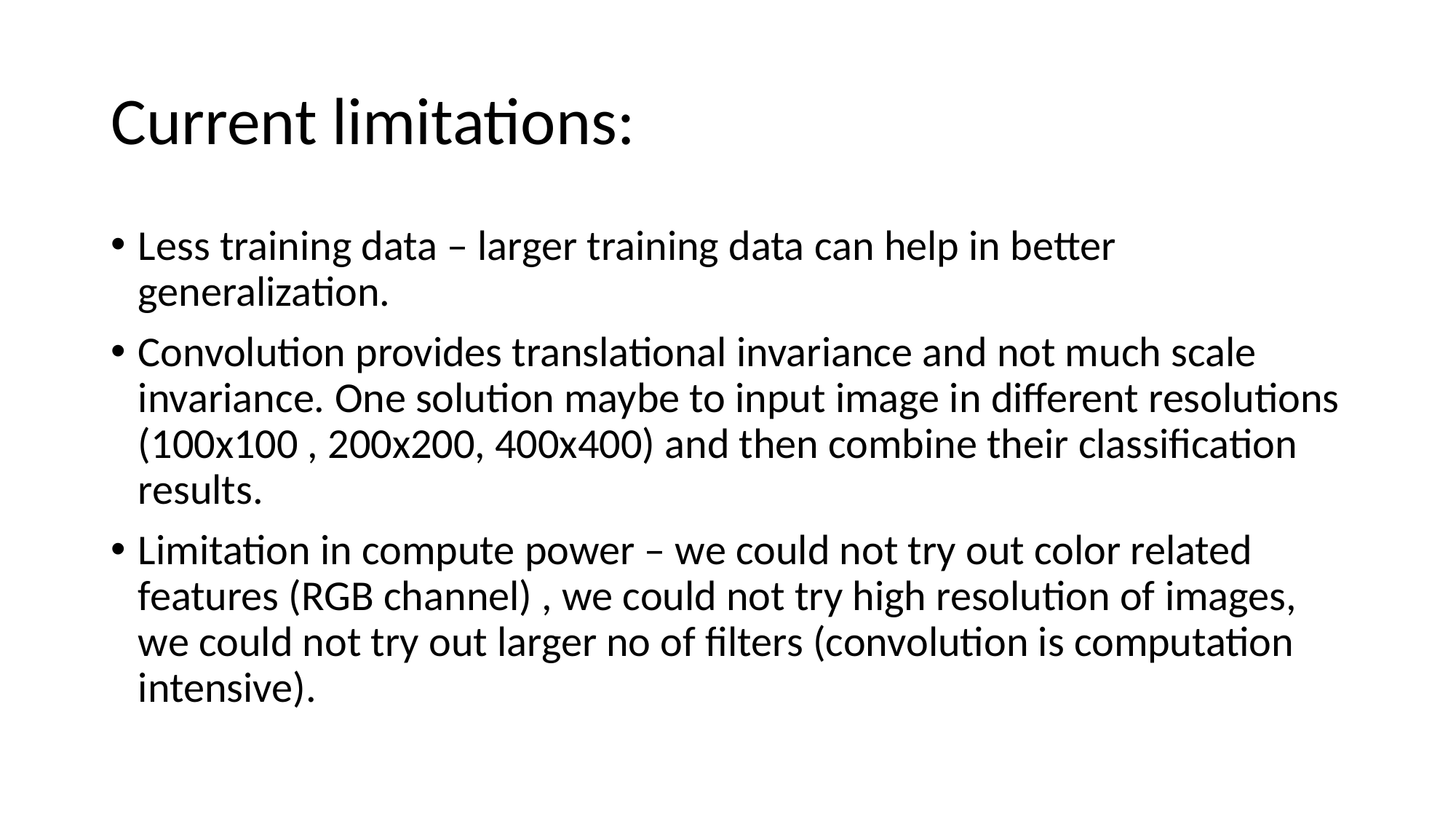

# Current limitations:
Less training data – larger training data can help in better generalization.
Convolution provides translational invariance and not much scale invariance. One solution maybe to input image in different resolutions (100x100 , 200x200, 400x400) and then combine their classification results.
Limitation in compute power – we could not try out color related features (RGB channel) , we could not try high resolution of images, we could not try out larger no of filters (convolution is computation intensive).